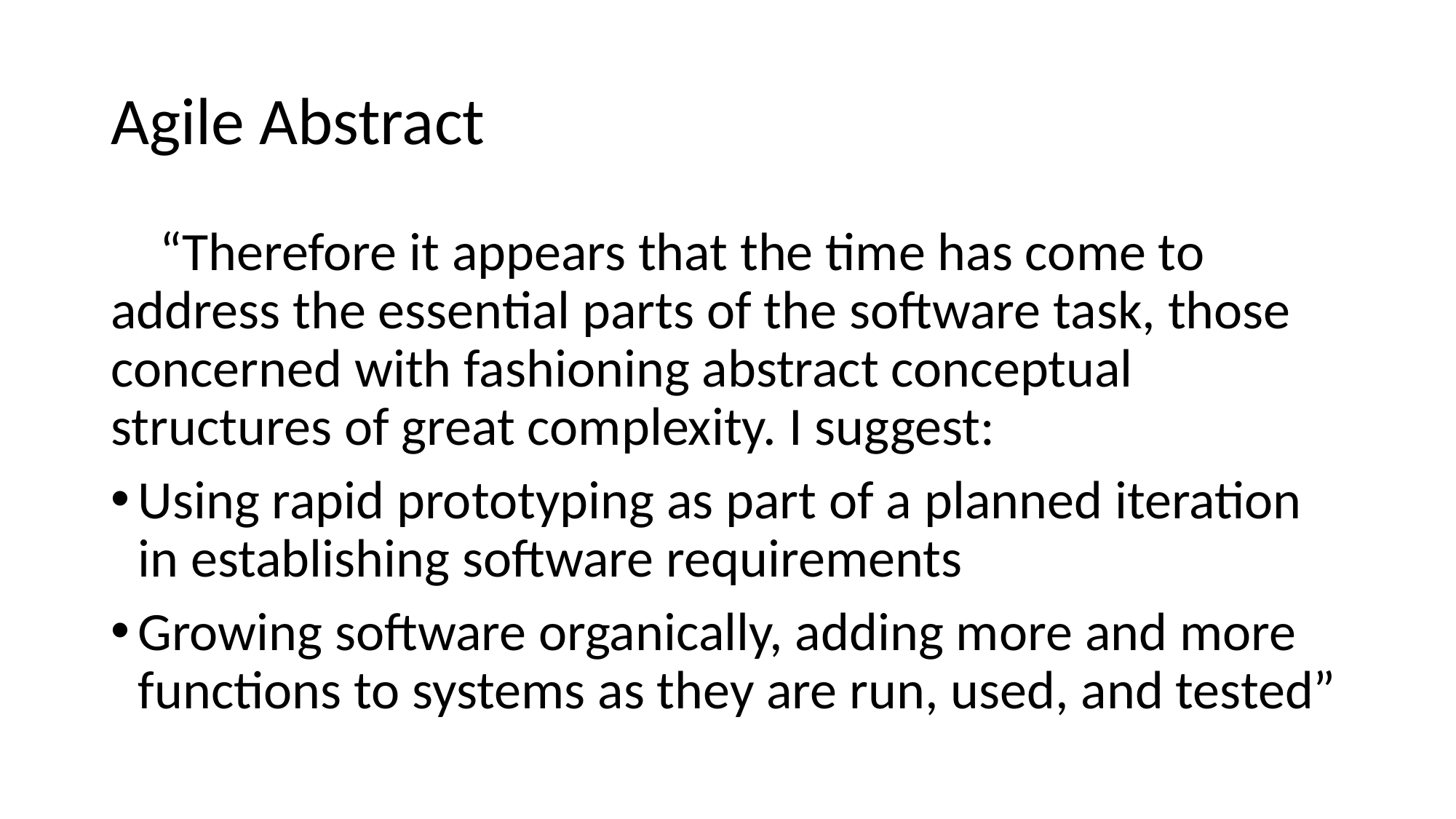

# Agile Abstract
    “Therefore it appears that the time has come to address the essential parts of the software task, those concerned with fashioning abstract conceptual structures of great complexity. I suggest:
Using rapid prototyping as part of a planned iteration in establishing software requirements
Growing software organically, adding more and more functions to systems as they are run, used, and tested”